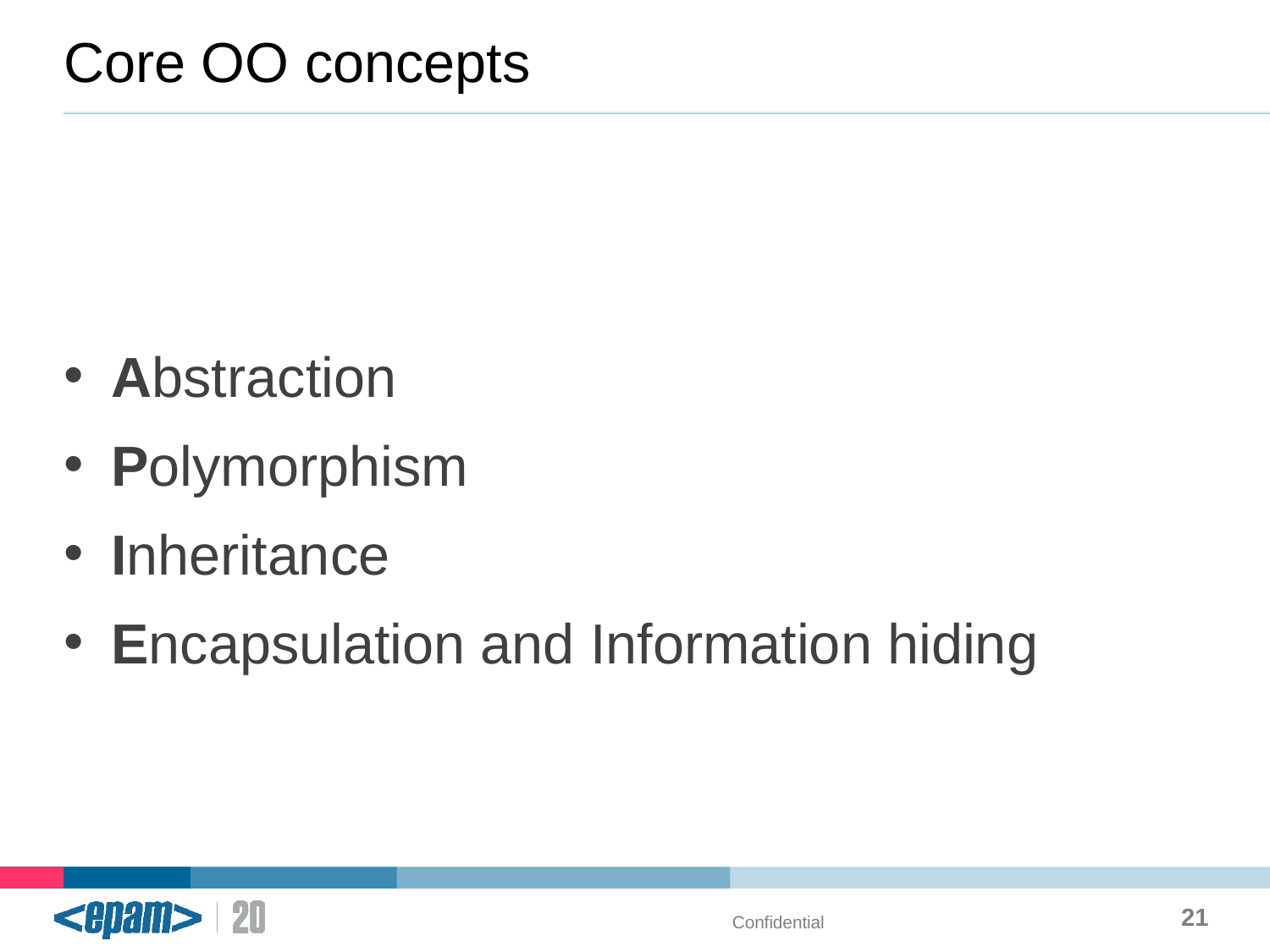

# Core OO concepts
Abstraction
Polymorphism
Inheritance
Encapsulation and Information hiding
21
Confidential